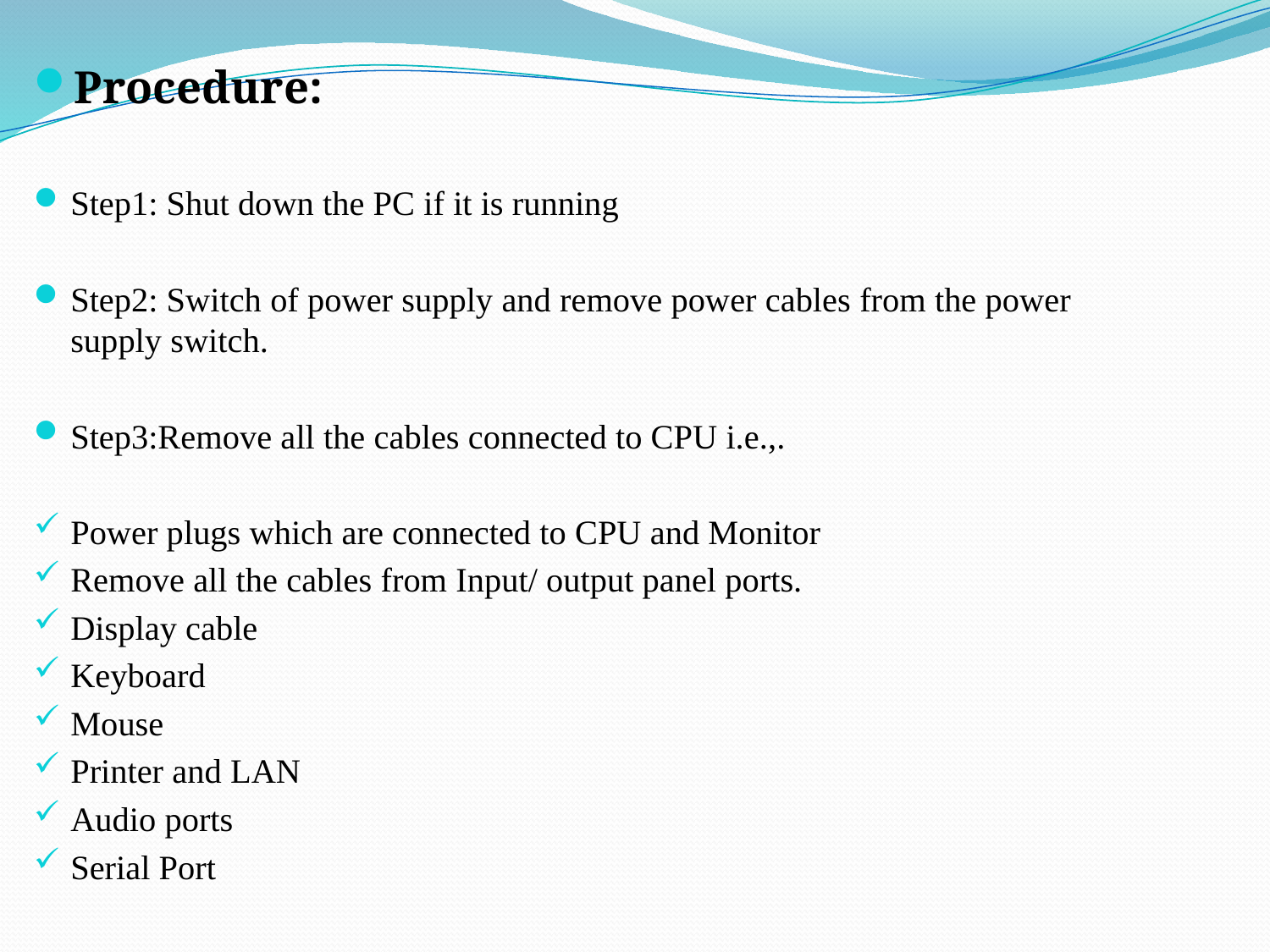

Procedure:

Step1: Shut down the PC if it is running

Step2: Switch of power supply and remove power cables from the power supply switch.

Step3:Remove all the cables connected to CPU i.e.,.

Power plugs which are connected to CPU and Monitor
Remove all the cables from Input/ output panel ports.
Display cable
Keyboard
Mouse
Printer and LAN
Audio ports
Serial Port